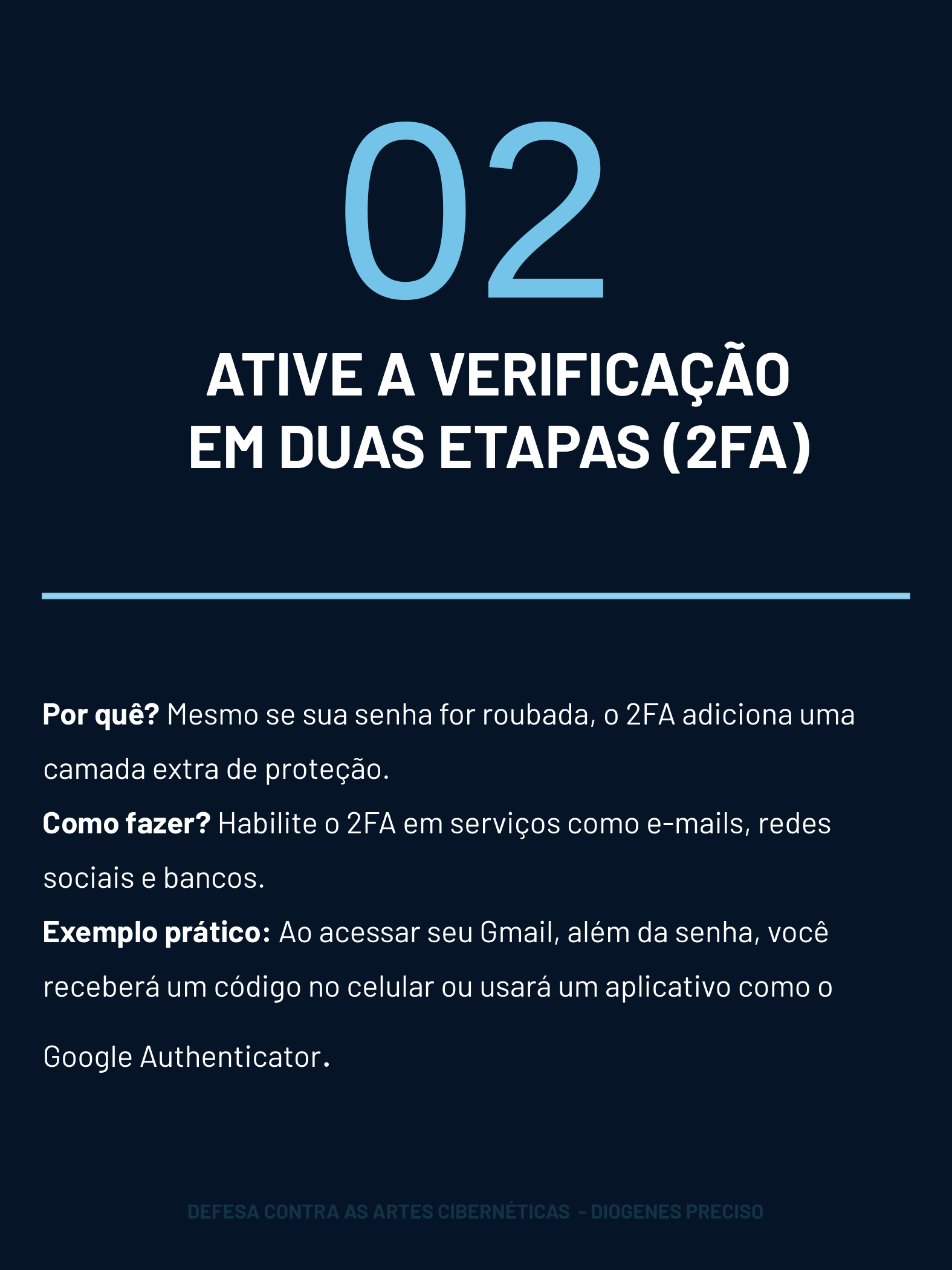

02
ATIVE A VERIFICAÇÃO EM DUAS ETAPAS (2FA)

Por quê? Mesmo se sua senha for roubada, o 2FA adiciona uma camada extra de proteção.
Como fazer? Habilite o 2FA em serviços como e-mails, redes sociais e bancos.
Exemplo prático: Ao acessar seu Gmail, além da senha, você receberá um código no celular ou usará um aplicativo como o Google Authenticator.
DEFESA CONTRA AS ARTES CIBERNÉTICAS  - DIOGENES PRECISO
4